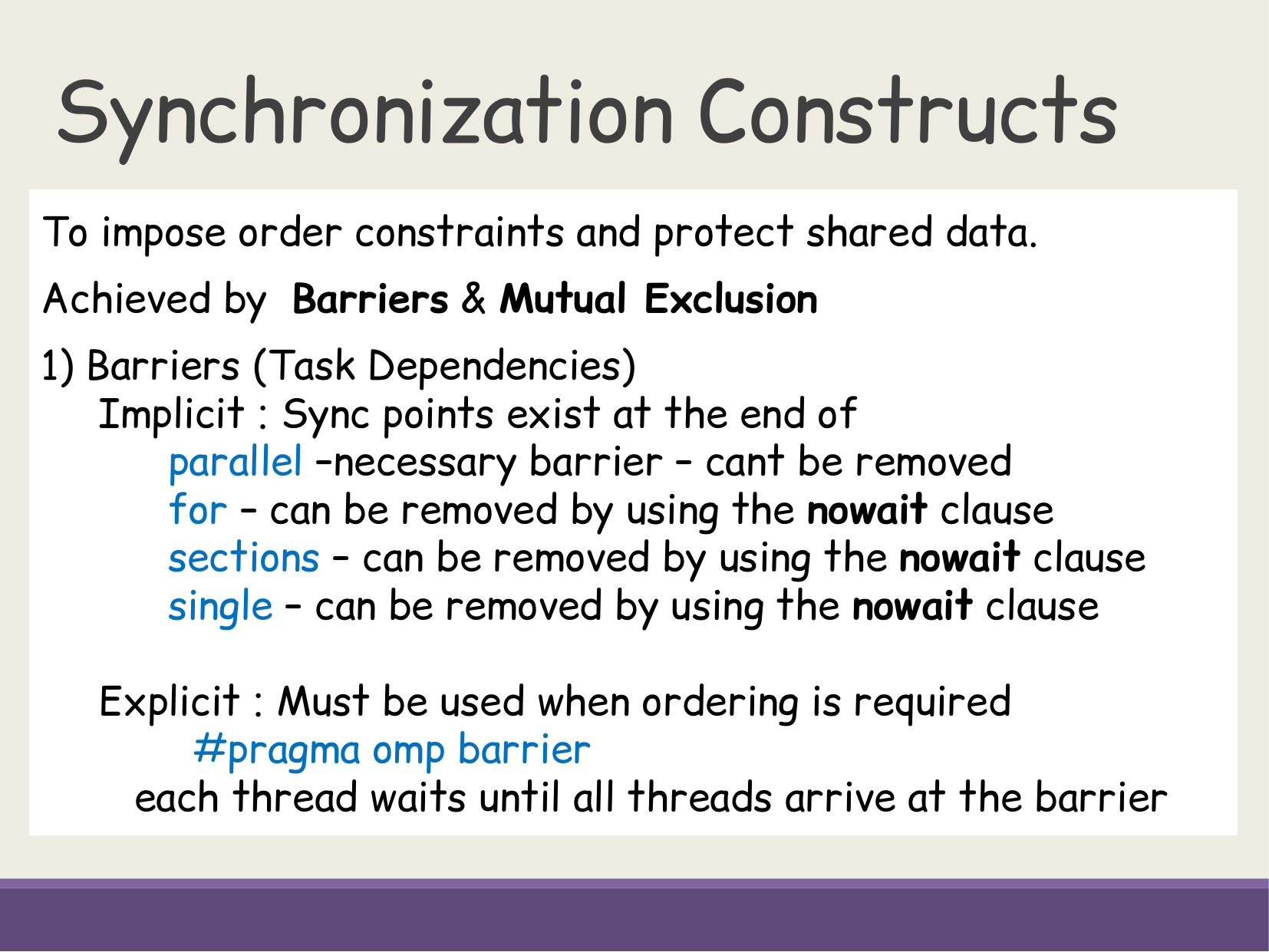

# Synchronization Constructs
To impose order constraints and protect shared data.
Achieved by  Barriers & Mutual Exclusion
1) Barriers (Task Dependencies)
Implicit : Sync points exist at the end of
 parallel –necessary barrier – cant be removed
 for – can be removed by using the nowait clause
 sections – can be removed by using the nowait clause
 single – can be removed by using the nowait clause

Explicit : Must be used when ordering is required
        #pragma omp barrier
   each thread waits until all threads arrive at the barrier